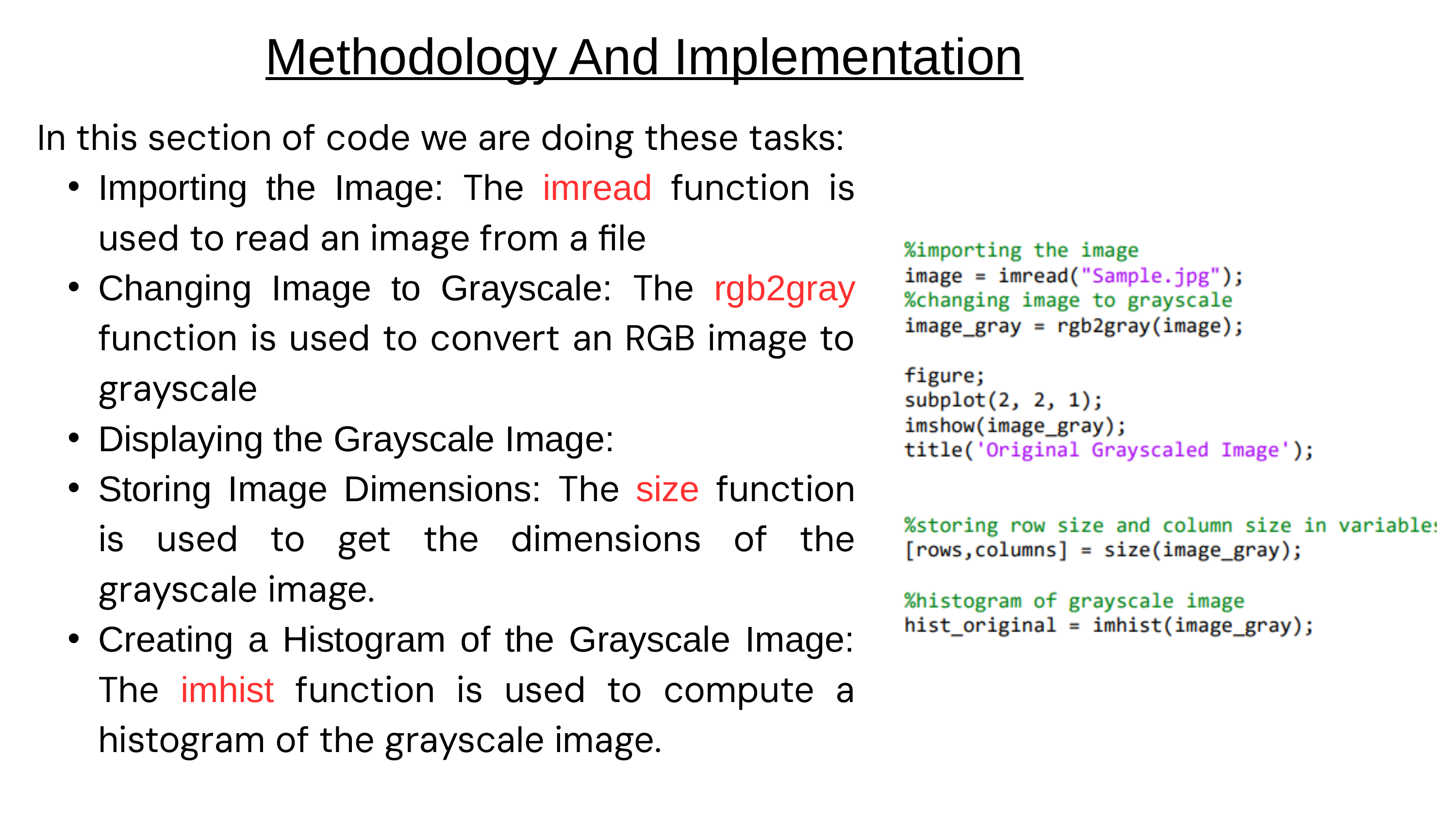

Methodology And Implementation
In this section of code we are doing these tasks:
Importing the Image: The imread function is used to read an image from a file
Changing Image to Grayscale: The rgb2gray function is used to convert an RGB image to grayscale
Displaying the Grayscale Image:
Storing Image Dimensions: The size function is used to get the dimensions of the grayscale image.
Creating a Histogram of the Grayscale Image: The imhist function is used to compute a histogram of the grayscale image.